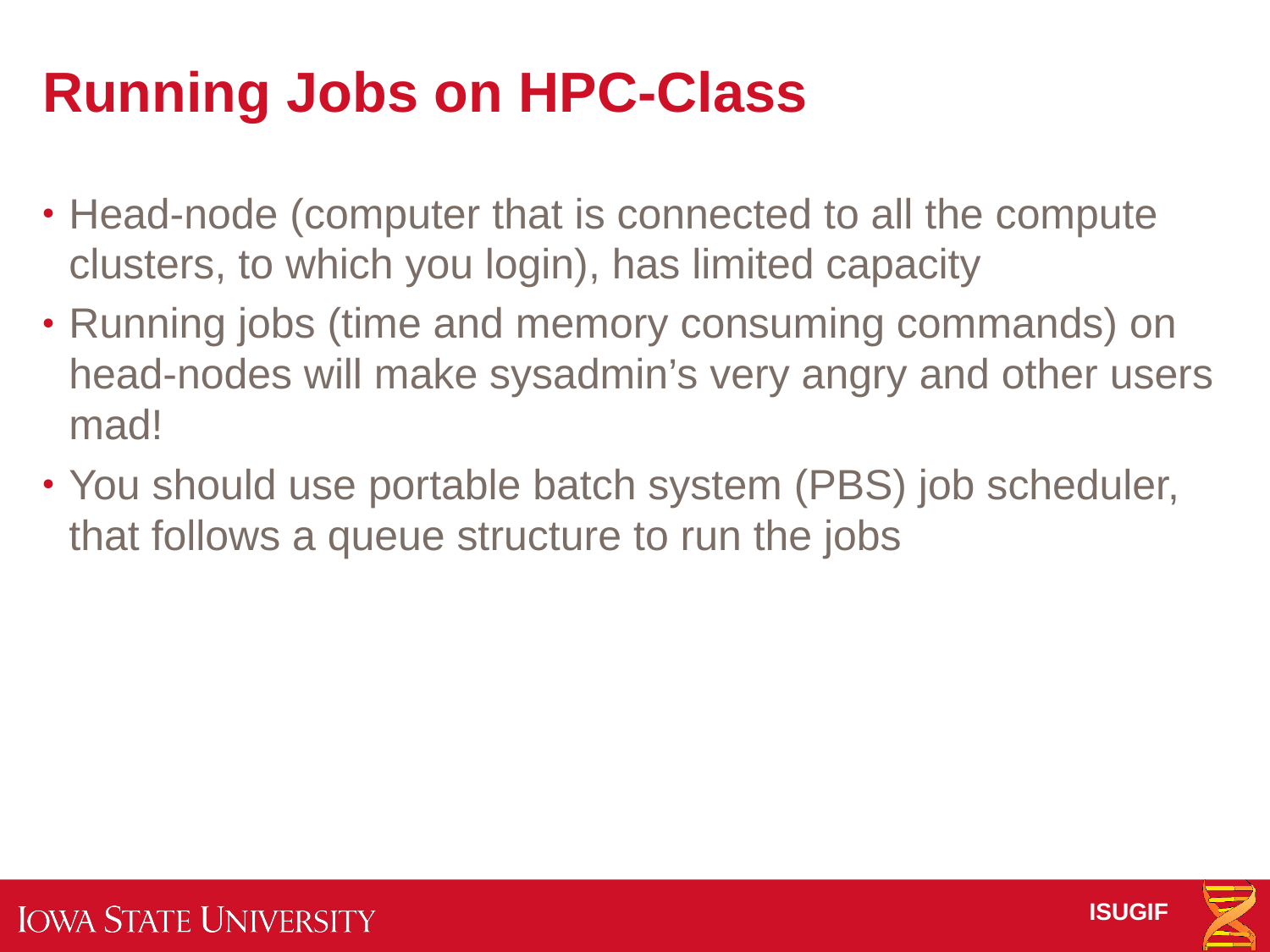

# Running Jobs on HPC-Class
Head-node (computer that is connected to all the compute clusters, to which you login), has limited capacity
Running jobs (time and memory consuming commands) on head-nodes will make sysadmin’s very angry and other users mad!
You should use portable batch system (PBS) job scheduler, that follows a queue structure to run the jobs